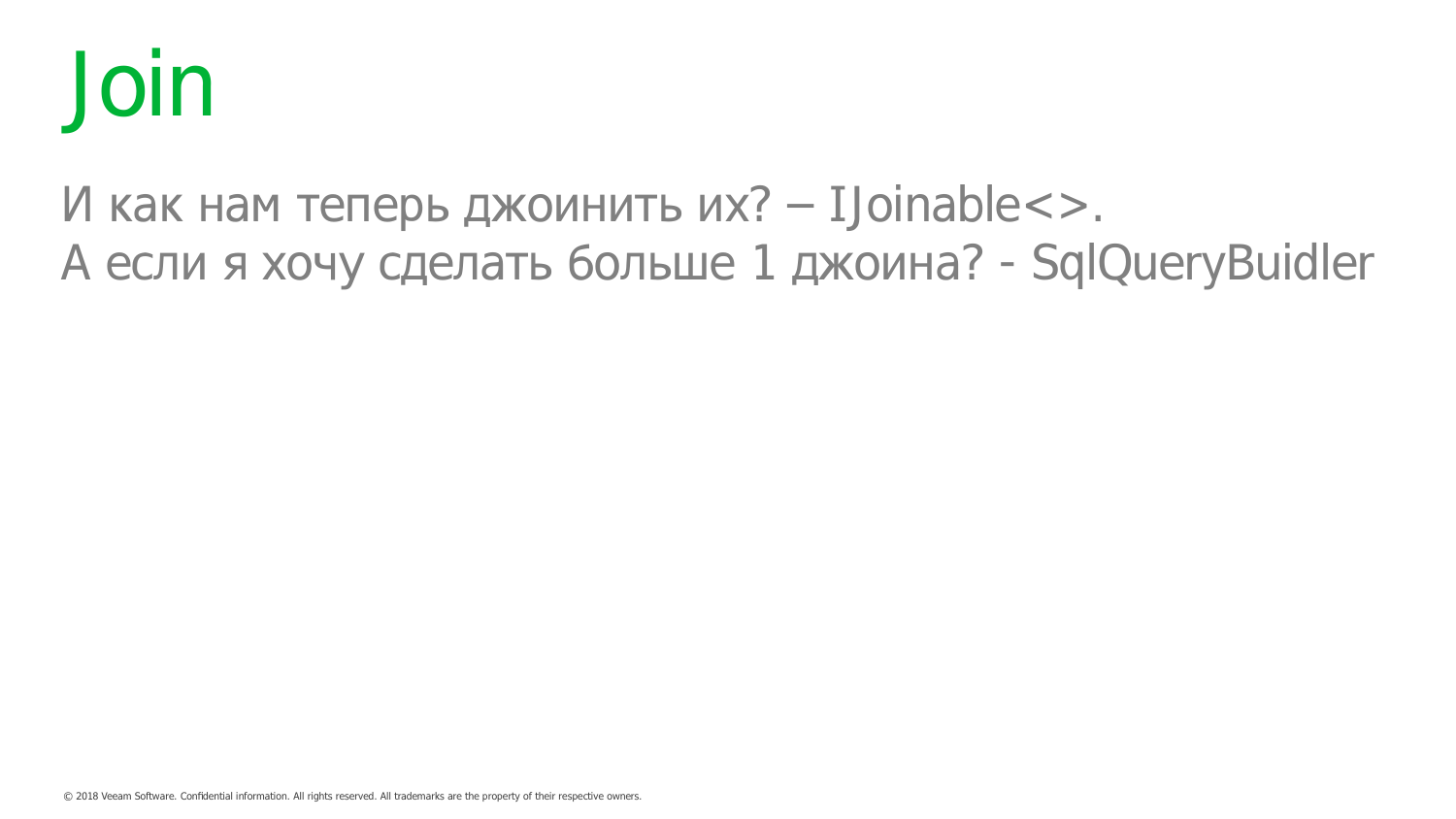

# Join
И как нам теперь джоинить их? – IJoinable<>.
А если я хочу сделать больше 1 джоина? - SqlQueryBuidler